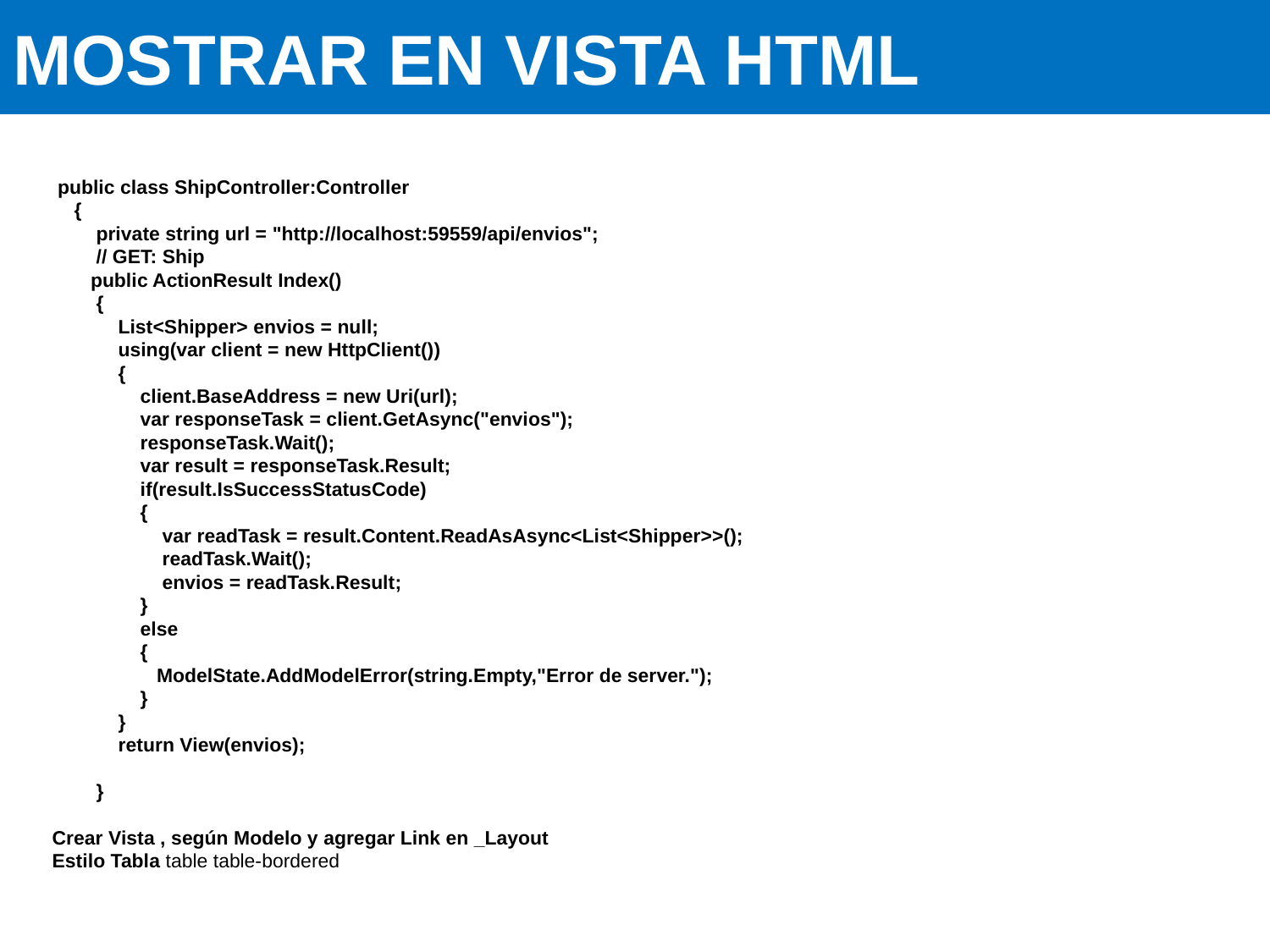

# MOSTRAR EN VISTA HTML

 public class ShipController:Controller
    {
        private string url = "http://localhost:59559/api/envios";
        // GET: Ship
       public ActionResult Index()
        {
            List<Shipper> envios = null;
            using(var client = new HttpClient())
            {
                client.BaseAddress = new Uri(url);
                var responseTask = client.GetAsync("envios");
                responseTask.Wait();
                var result = responseTask.Result;
                if(result.IsSuccessStatusCode)
                {
                    var readTask = result.Content.ReadAsAsync<List<Shipper>>();
                    readTask.Wait();
                    envios = readTask.Result;
                }
                else
                {
                   ModelState.AddModelError(string.Empty,"Error de server.");
                }
            }
            return View(envios);

        }

Crear Vista , según Modelo y agregar Link en _Layout
Estilo Tabla table table-bordered